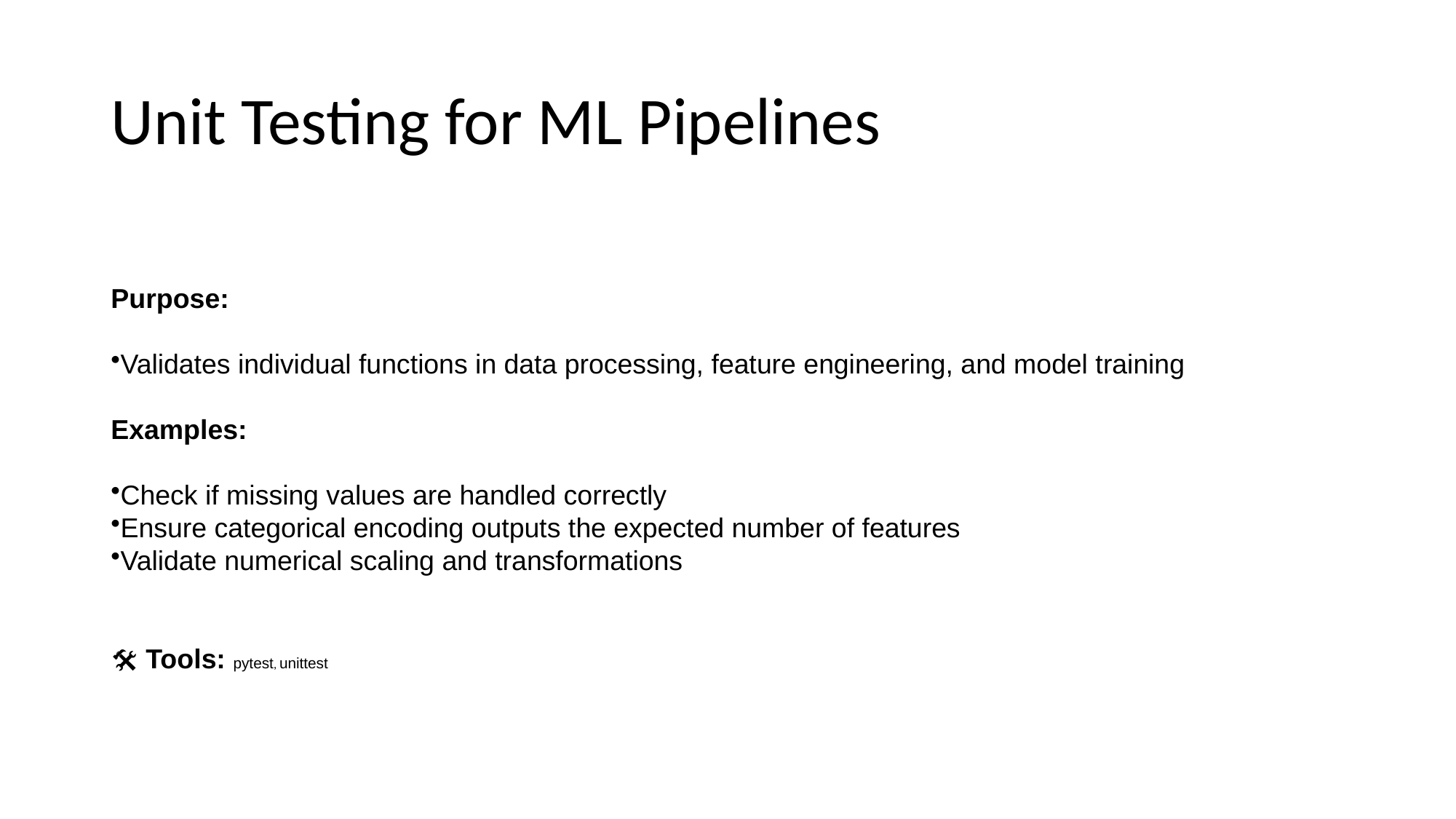

# Unit Testing for ML Pipelines
Purpose:

Validates individual functions in data processing, feature engineering, and model training

Examples:

Check if missing values are handled correctly
Ensure categorical encoding outputs the expected number of features
Validate numerical scaling and transformations

🛠 Tools: pytest, unittest